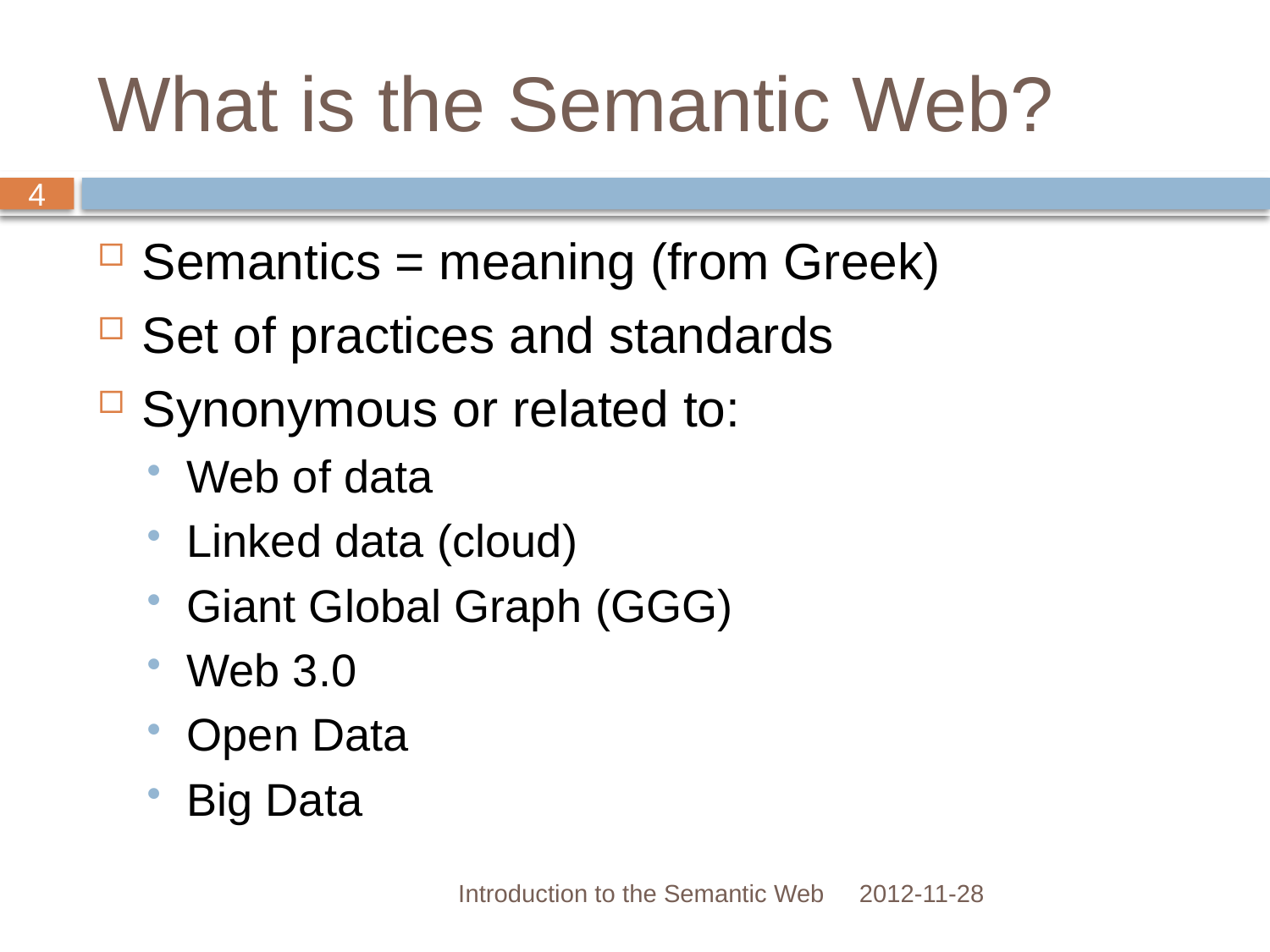

# What is the Semantic Web?
4
Semantics = meaning (from Greek)
Set of practices and standards
Synonymous or related to:
Web of data
Linked data (cloud)
Giant Global Graph (GGG)
Web 3.0
Open Data
Big Data
Introduction to the Semantic Web
2012-11-28